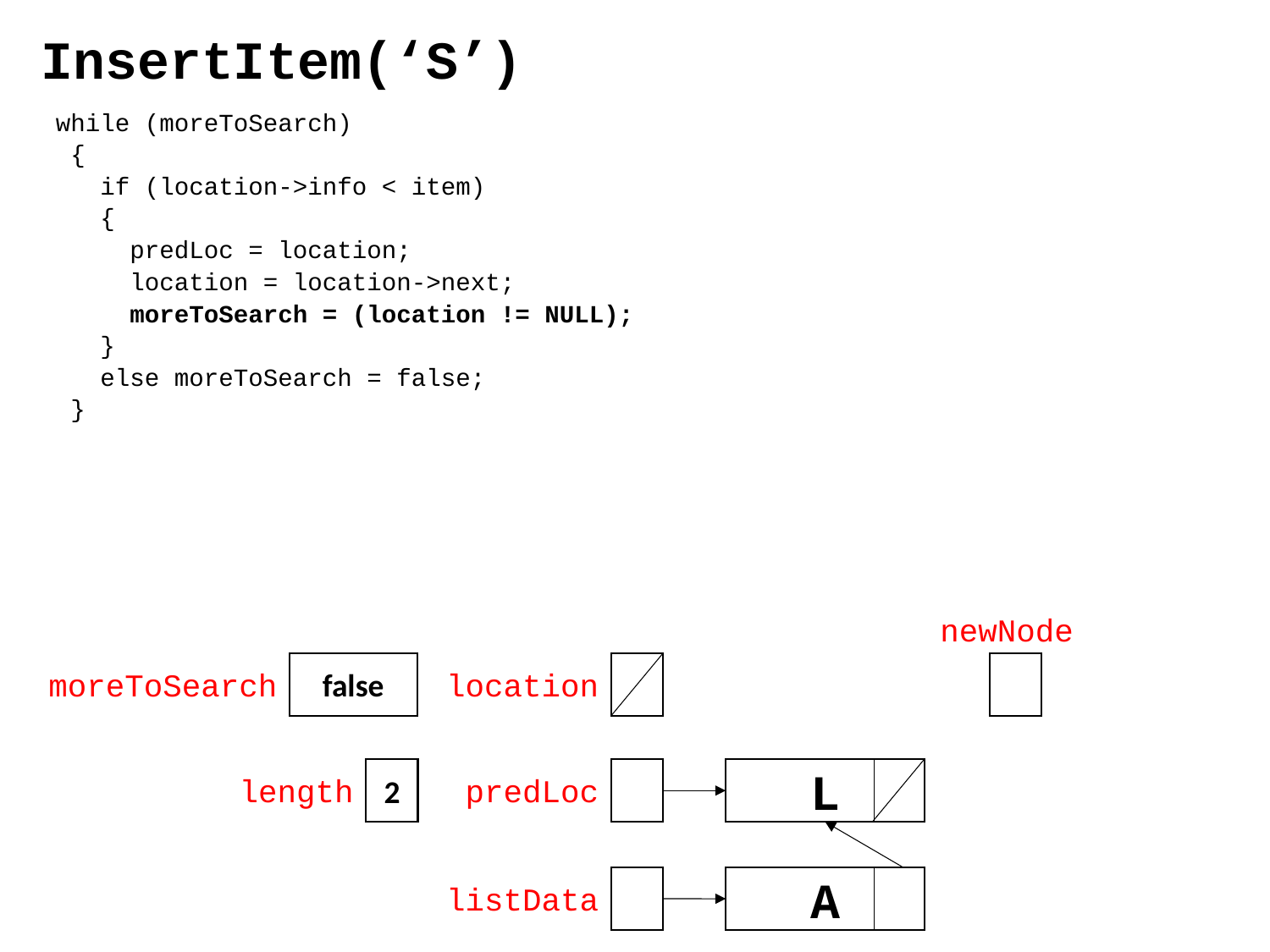

# InsertItem(‘S’)
 while (moreToSearch)
  {
    if (location->info < item)
    {
      predLoc = location;
      location = location->next;
      moreToSearch = (location != NULL);
    }
    else moreToSearch = false;
  }
newNode
false

moreToSearch
location

2
L
predLoc
length

A
listData